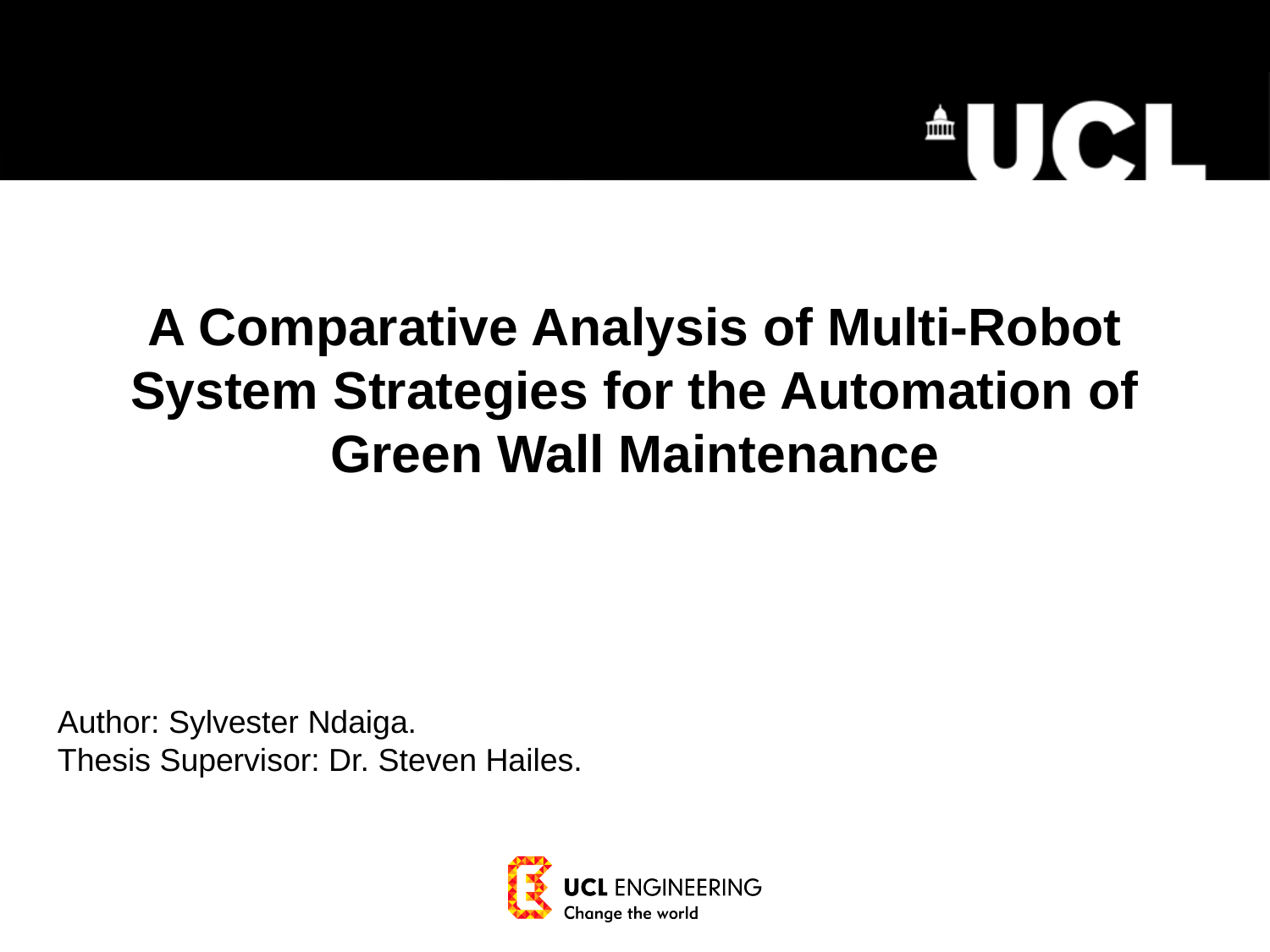

A Comparative Analysis of Multi-Robot System Strategies for the Automation of Green Wall Maintenance
Author: Sylvester Ndaiga.
Thesis Supervisor: Dr. Steven Hailes.